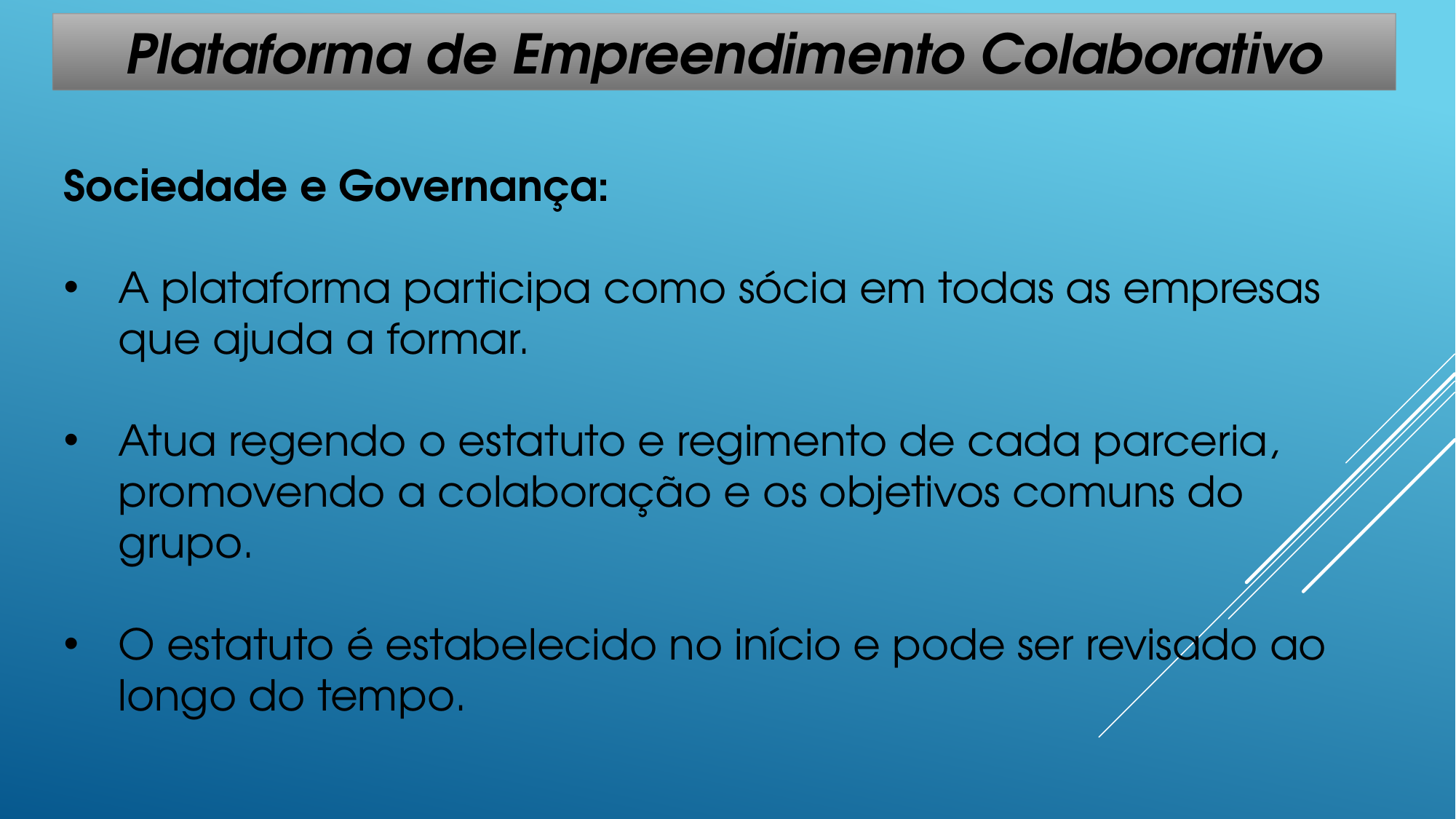

Plataforma de Empreendimento Colaborativo
Sociedade e Governança:

A plataforma participa como sócia em todas as empresas que ajuda a formar.

Atua regendo o estatuto e regimento de cada parceria, promovendo a colaboração e os objetivos comuns do grupo.

O estatuto é estabelecido no início e pode ser revisado ao longo do tempo.